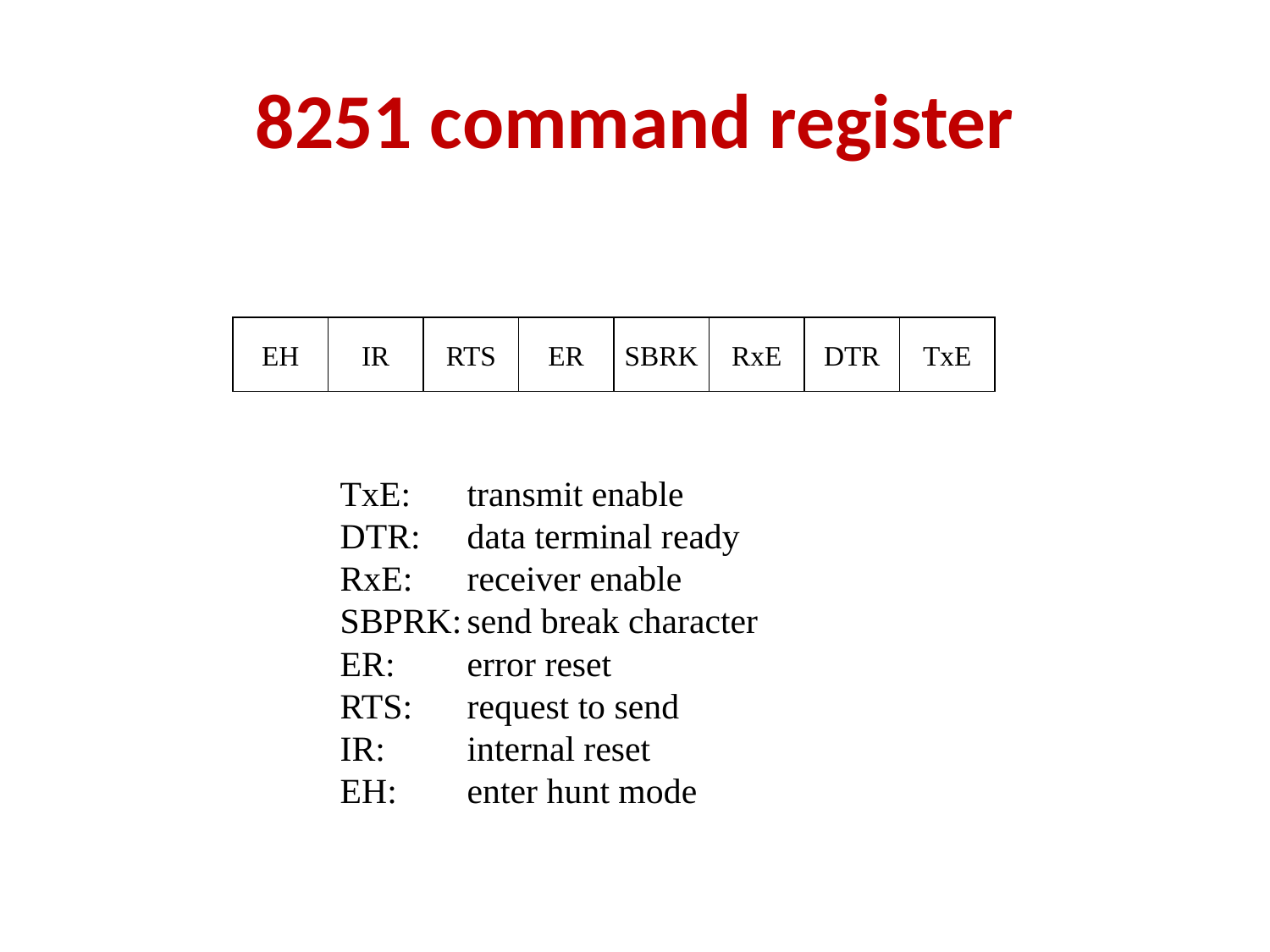

# 8251 command register

EH
IR
RTS
ER
SBRK
RxE
DTR
TxE
TxE:	transmit enable
DTR:	data terminal ready
RxE:	receiver enable
SBPRK:	send break character
ER:	error reset
RTS:	request to send
IR:	internal reset
EH:	enter hunt mode